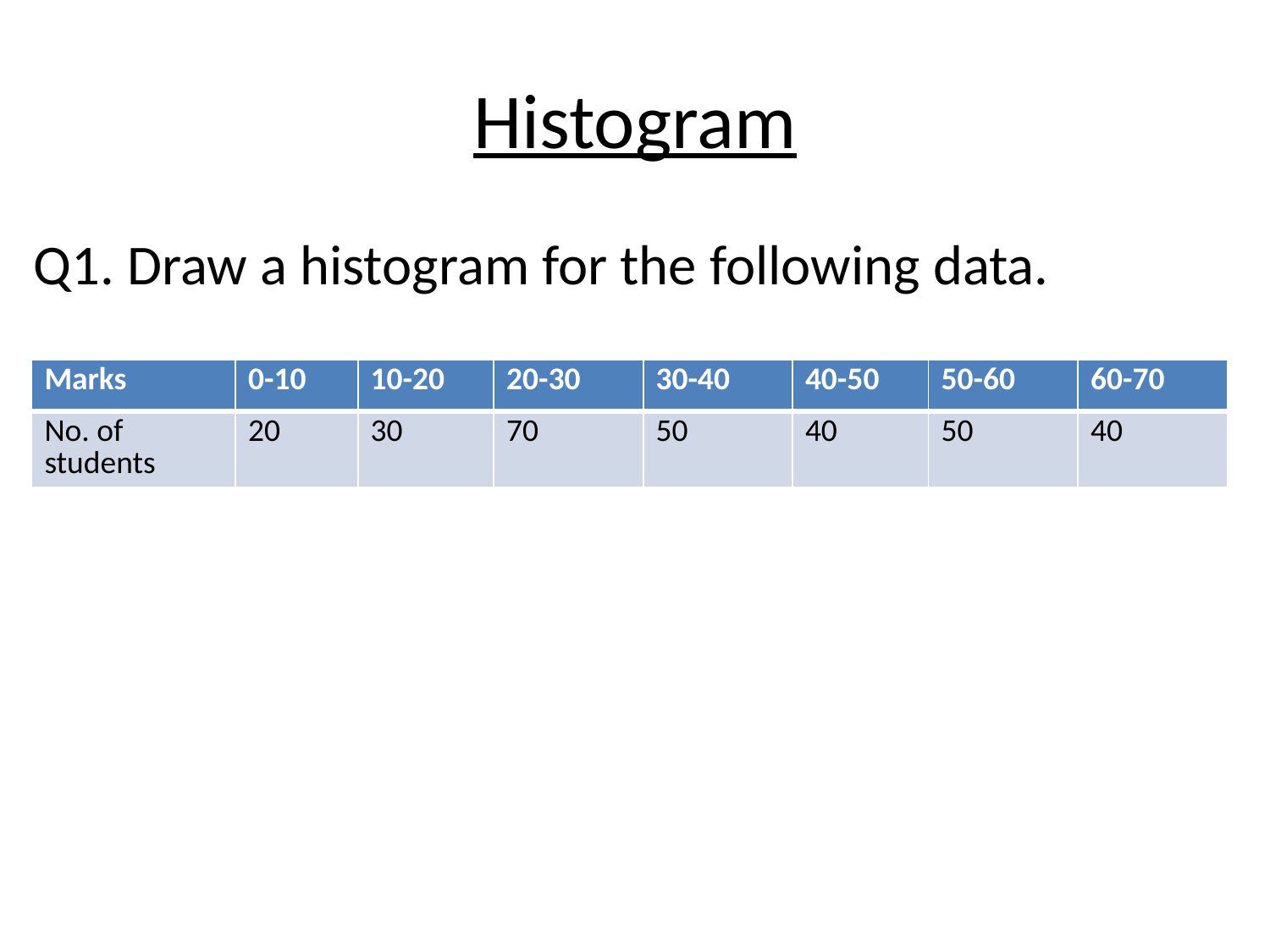

# Histogram
Q1. Draw a histogram for the following data.

| Marks | 0-10 | 10-20 | 20-30 | 30-40 | 40-50 | 50-60 | 60-70 |
| --- | --- | --- | --- | --- | --- | --- | --- |
| No. of students | 20 | 30 | 70 | 50 | 40 | 50 | 40 |